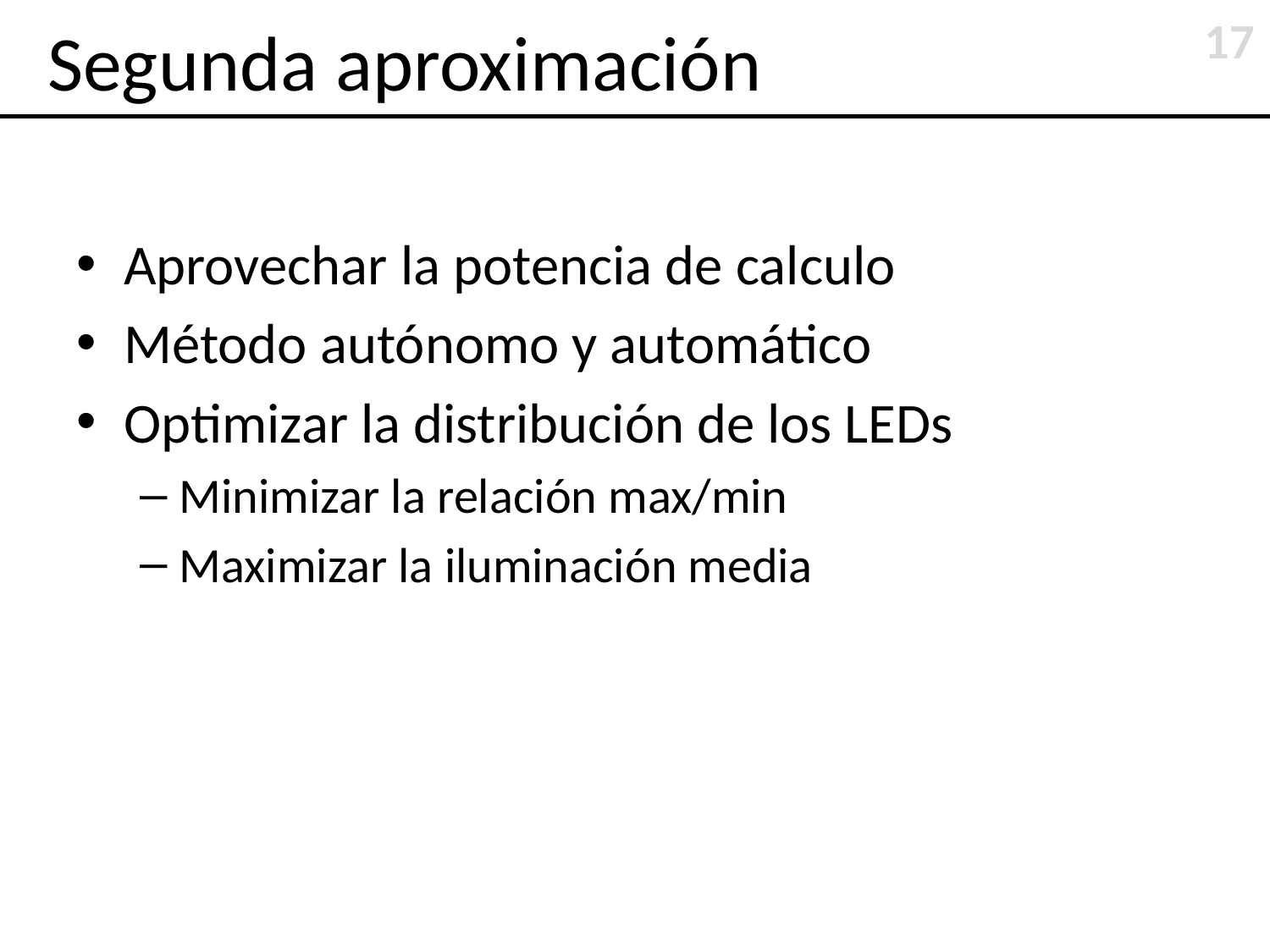

17
# Segunda aproximación
Aprovechar la potencia de calculo
Método autónomo y automático
Optimizar la distribución de los LEDs
Minimizar la relación max/min
Maximizar la iluminación media